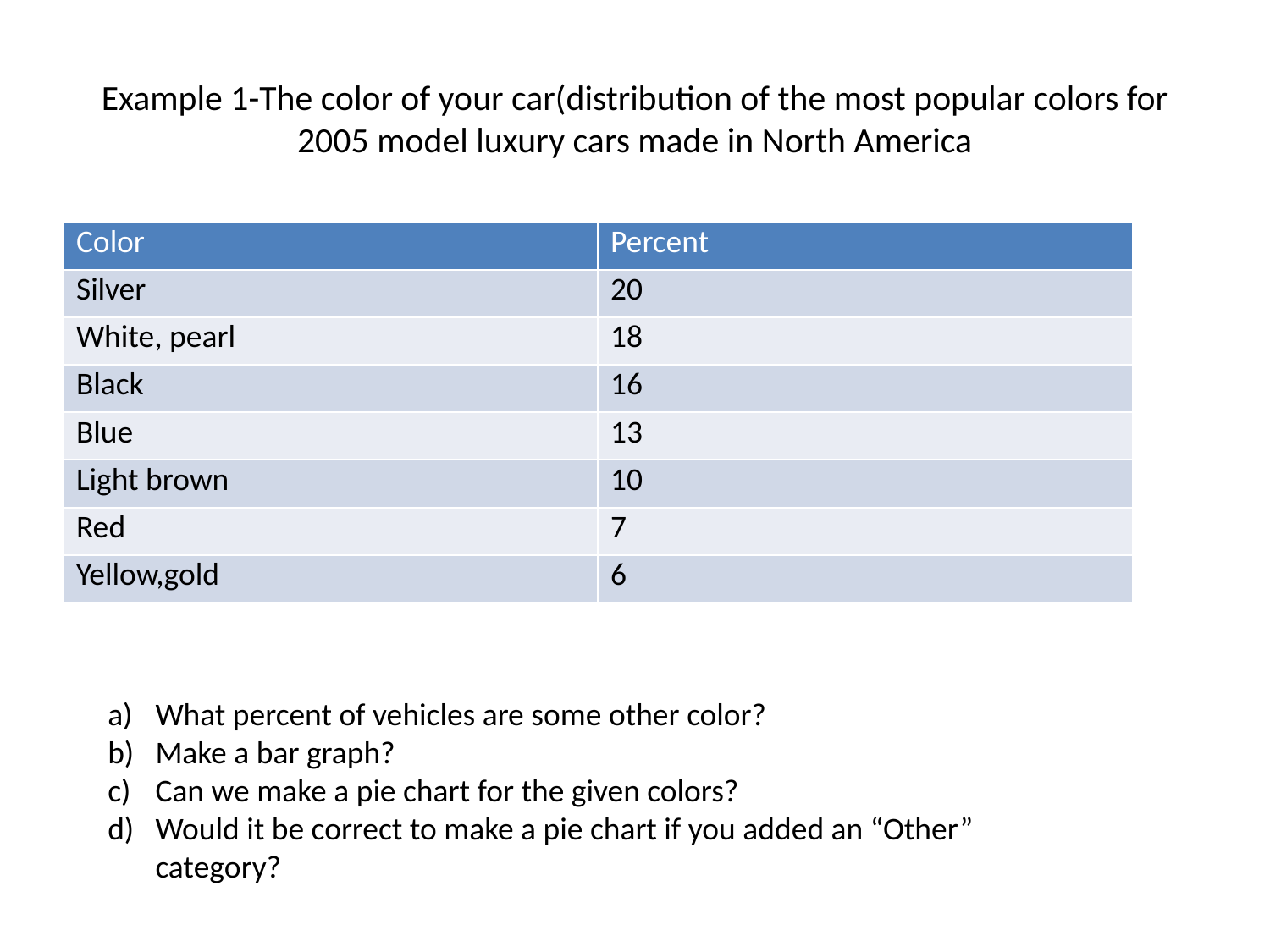

# Example 1-The color of your car(distribution of the most popular colors for 2005 model luxury cars made in North America
| Color | Percent |
| --- | --- |
| Silver | 20 |
| White, pearl | 18 |
| Black | 16 |
| Blue | 13 |
| Light brown | 10 |
| Red | 7 |
| Yellow,gold | 6 |
What percent of vehicles are some other color?
Make a bar graph?
Can we make a pie chart for the given colors?
Would it be correct to make a pie chart if you added an “Other” category?